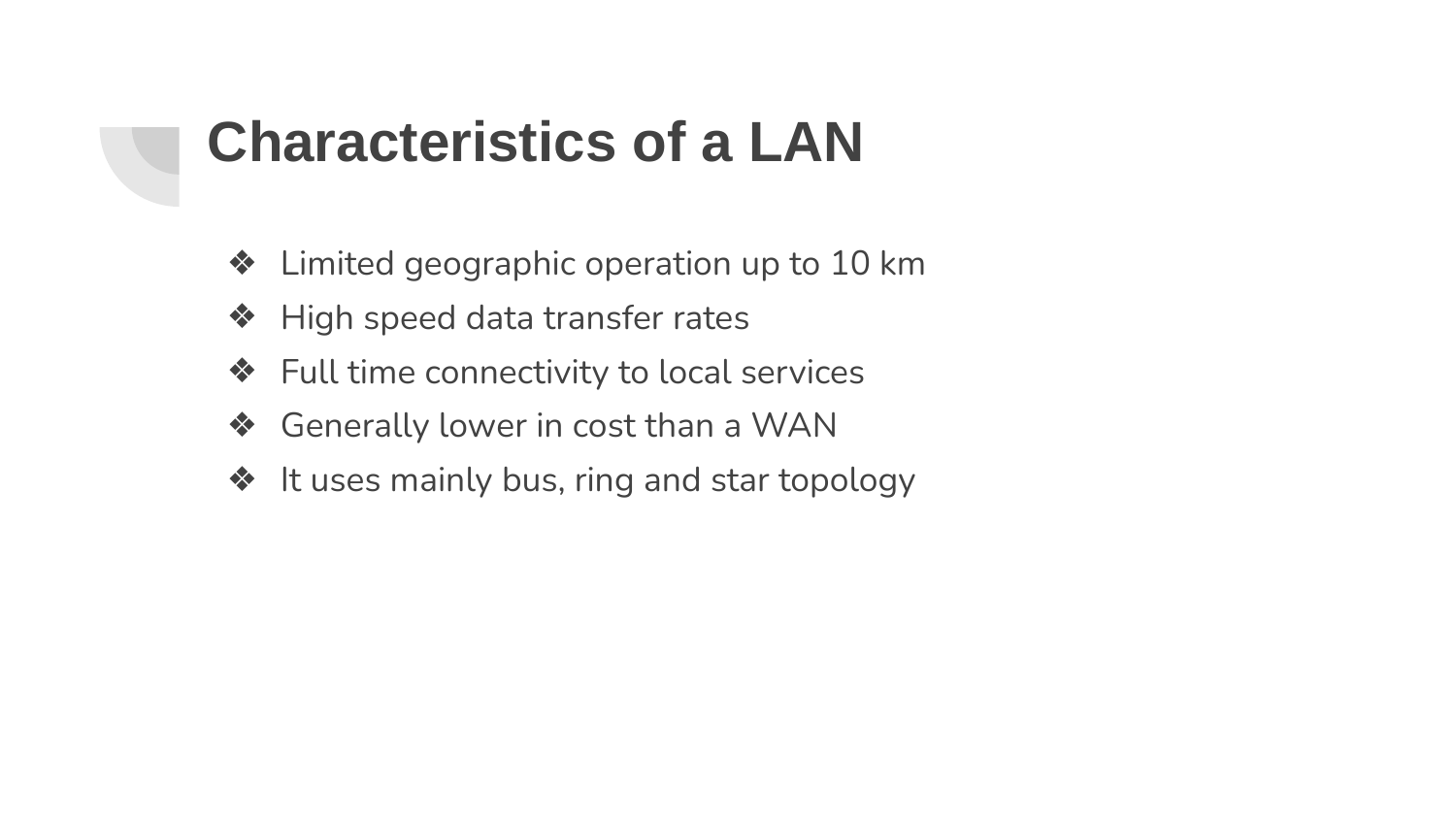

# Characteristics of a LAN
Limited geographic operation up to 10 km
High speed data transfer rates
Full time connectivity to local services
Generally lower in cost than a WAN
It uses mainly bus, ring and star topology